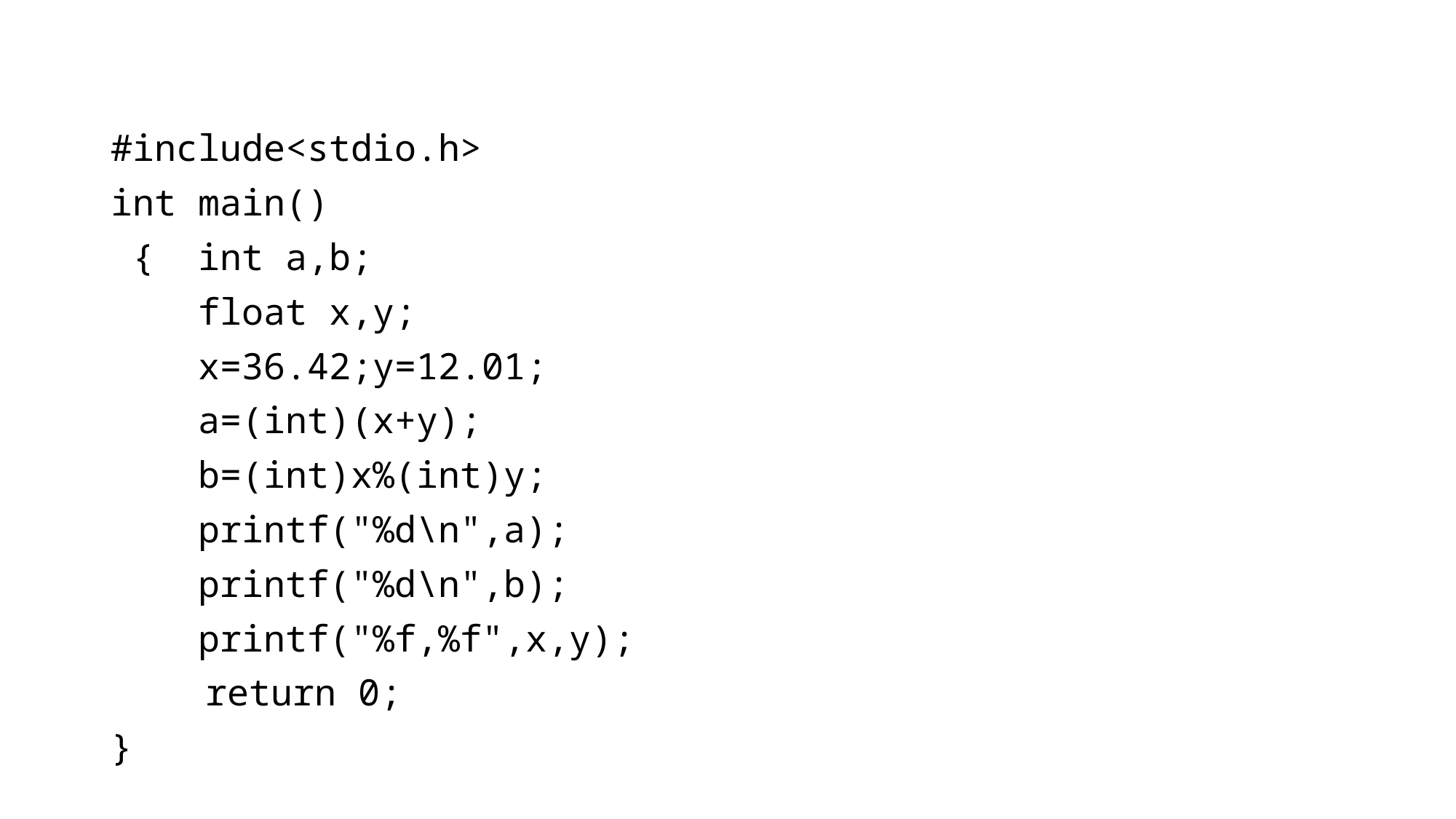

#include<stdio.h>
int main()
 {  int a,b;
    float x,y;
    x=36.42;y=12.01;
    a=(int)(x+y);
    b=(int)x%(int)y;
    printf("%d\n",a);
    printf("%d\n",b);
    printf("%f,%f",x,y);
	 return 0;
}